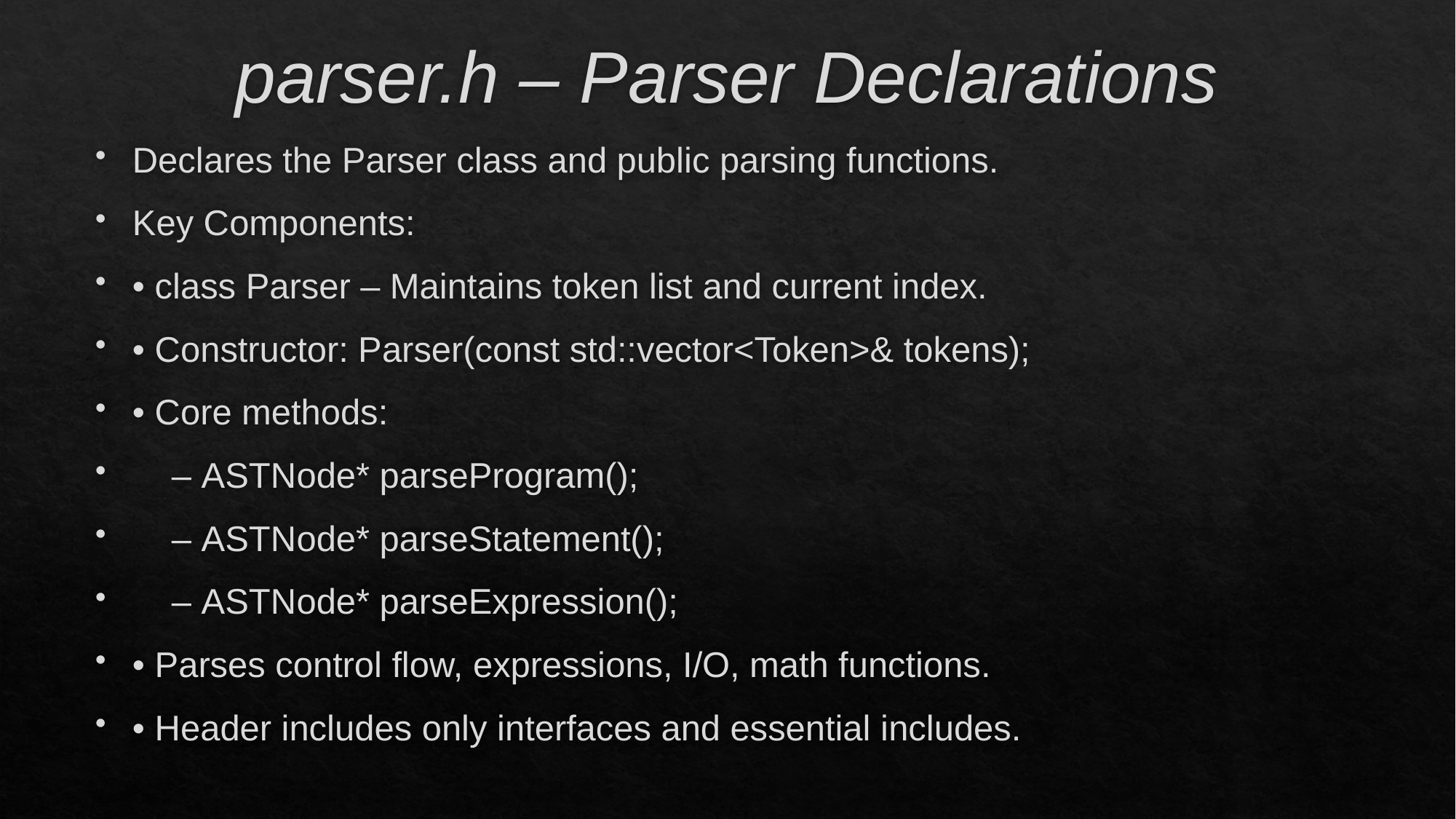

# parser.h – Parser Declarations
Declares the Parser class and public parsing functions.
Key Components:
• class Parser – Maintains token list and current index.
• Constructor: Parser(const std::vector<Token>& tokens);
• Core methods:
    – ASTNode* parseProgram();
    – ASTNode* parseStatement();
    – ASTNode* parseExpression();
• Parses control flow, expressions, I/O, math functions.
• Header includes only interfaces and essential includes.